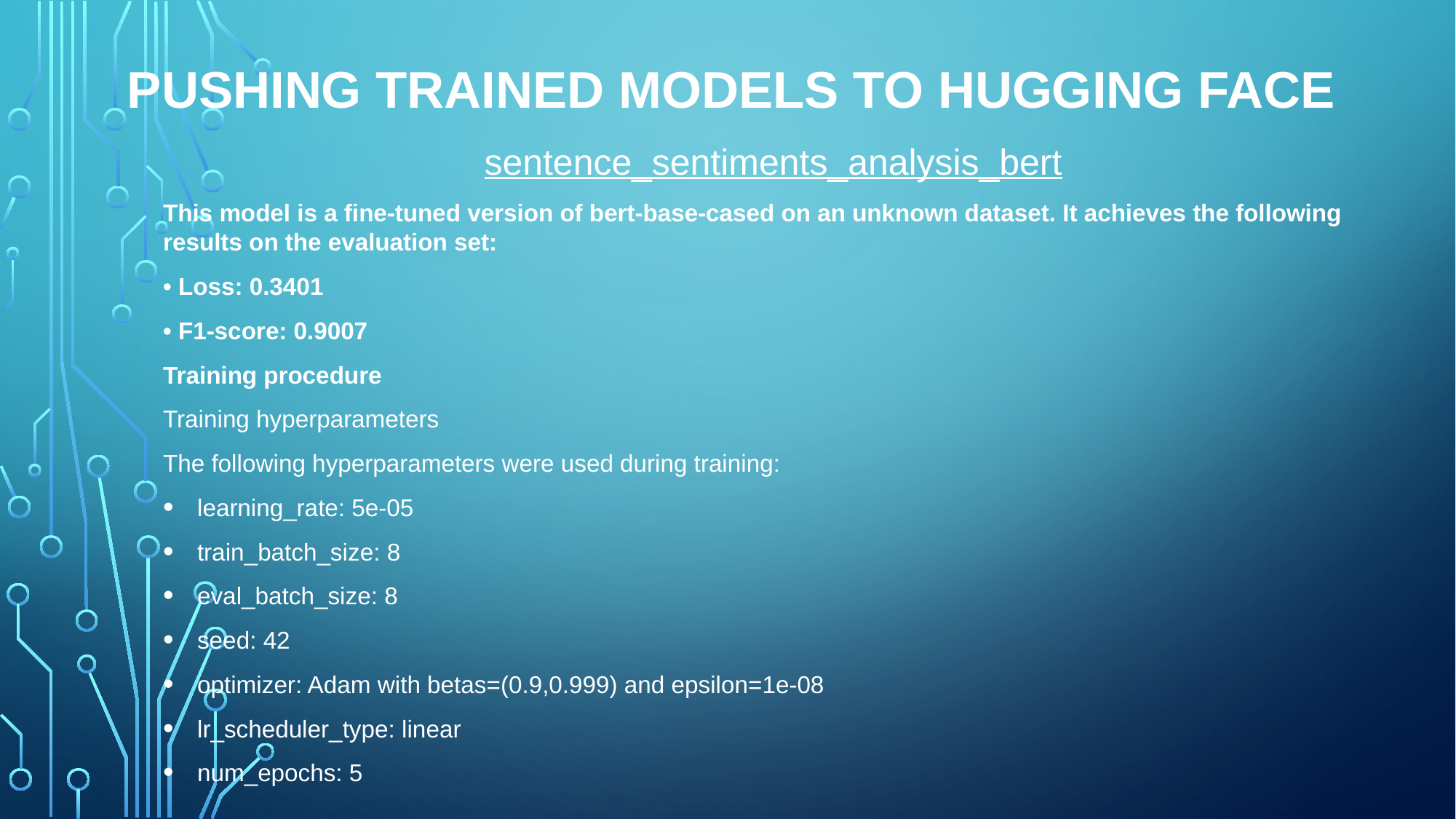

# Pushing Trained Models to Hugging Face
sentence_sentiments_analysis_bert
This model is a fine-tuned version of bert-base-cased on an unknown dataset. It achieves the following results on the evaluation set:
• Loss: 0.3401
• F1-score: 0.9007
Training procedure
Training hyperparameters
The following hyperparameters were used during training:
learning_rate: 5e-05
train_batch_size: 8
eval_batch_size: 8
seed: 42
optimizer: Adam with betas=(0.9,0.999) and epsilon=1e-08
lr_scheduler_type: linear
num_epochs: 5